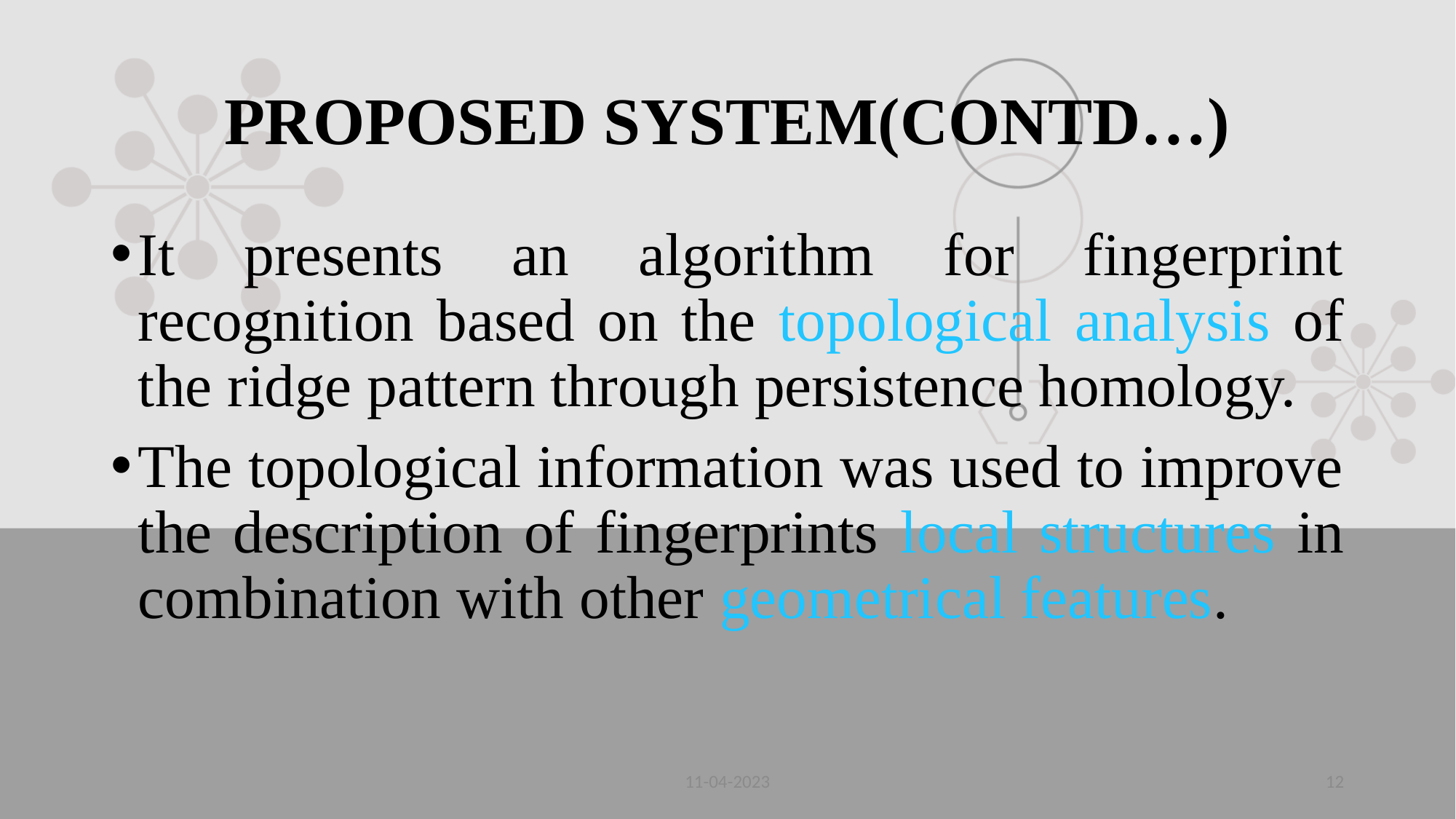

# PROPOSED SYSTEM(CONTD…)
It presents an algorithm for fingerprint recognition based on the topological analysis of the ridge pattern through persistence homology.
The topological information was used to improve the description of fingerprints local structures in combination with other geometrical features.
11-04-2023
12